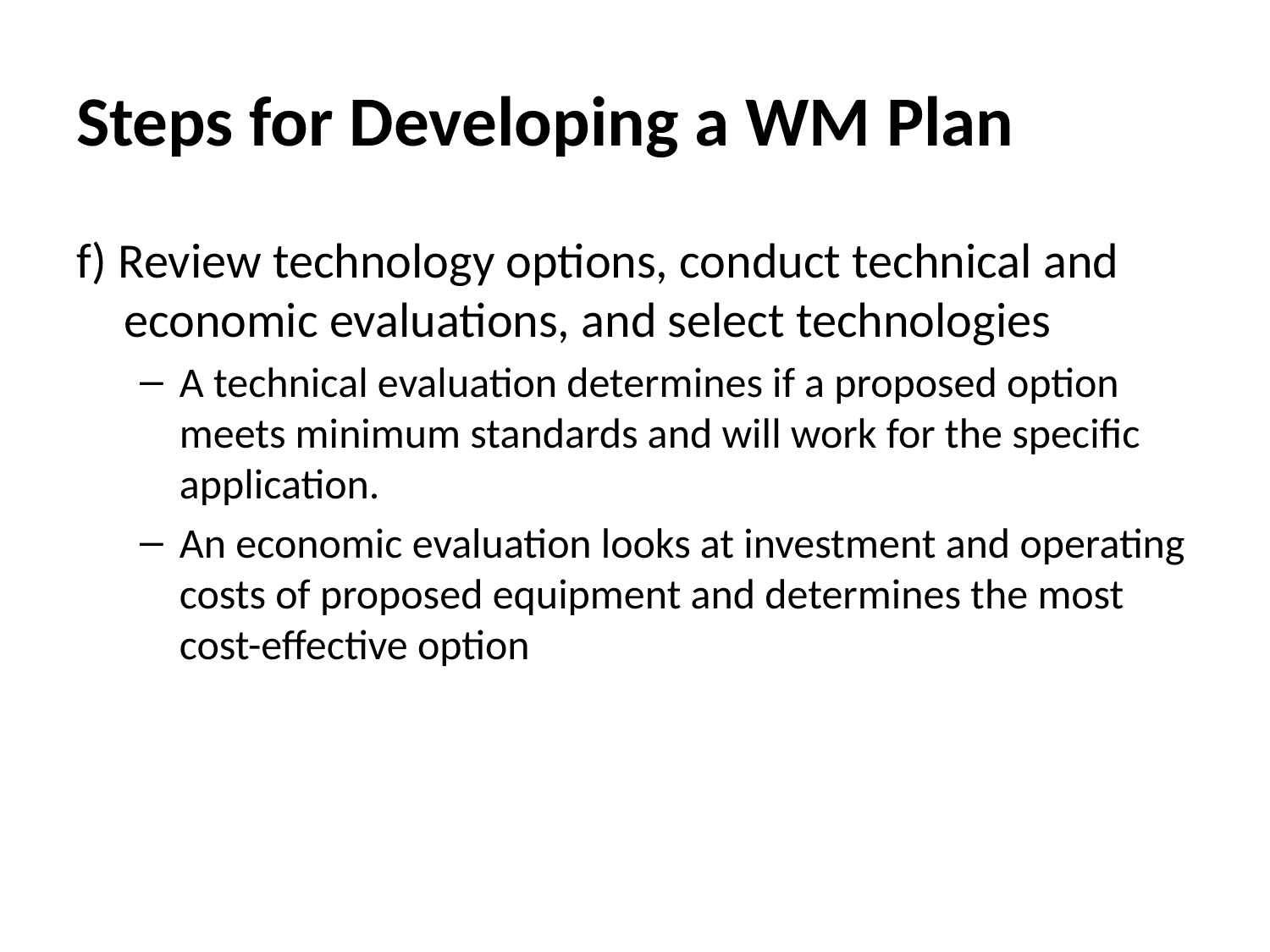

# Steps for Developing a WM Plan
f) Review technology options, conduct technical and economic evaluations, and select technologies
A technical evaluation determines if a proposed option meets minimum standards and will work for the specific application.
An economic evaluation looks at investment and operating costs of proposed equipment and determines the most cost-effective option